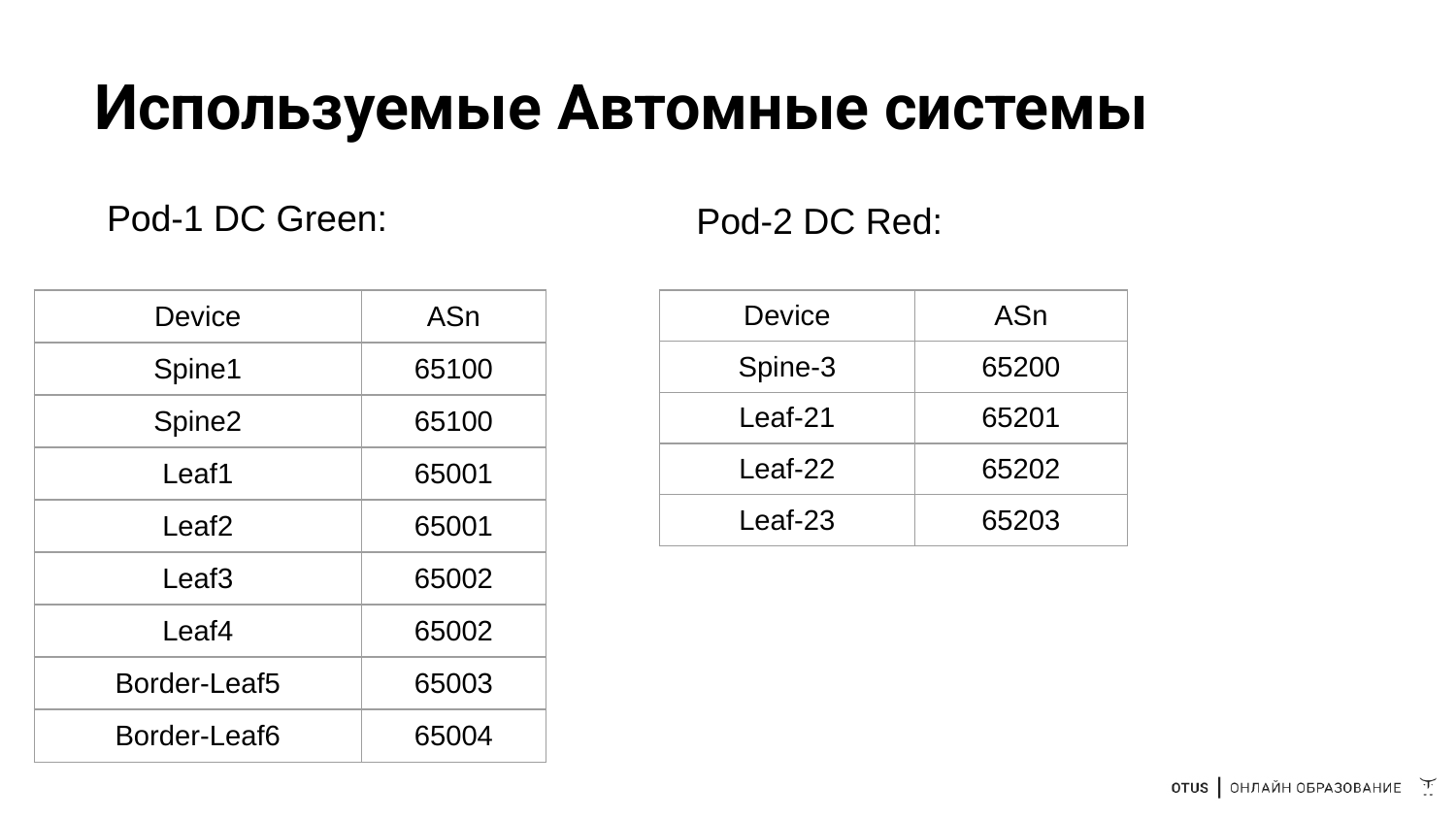

# Используемые Автомные системы
Pod-1 DC Green:
Pod-2 DC Red:
| Device | ASn |
| --- | --- |
| Spine1 | 65100 |
| Spine2 | 65100 |
| Leaf1 | 65001 |
| Leaf2 | 65001 |
| Leaf3 | 65002 |
| Leaf4 | 65002 |
| Border-Leaf5 | 65003 |
| Border-Leaf6 | 65004 |
| Device | ASn |
| --- | --- |
| Spine-3 | 65200 |
| Leaf-21 | 65201 |
| Leaf-22 | 65202 |
| Leaf-23 | 65203 |